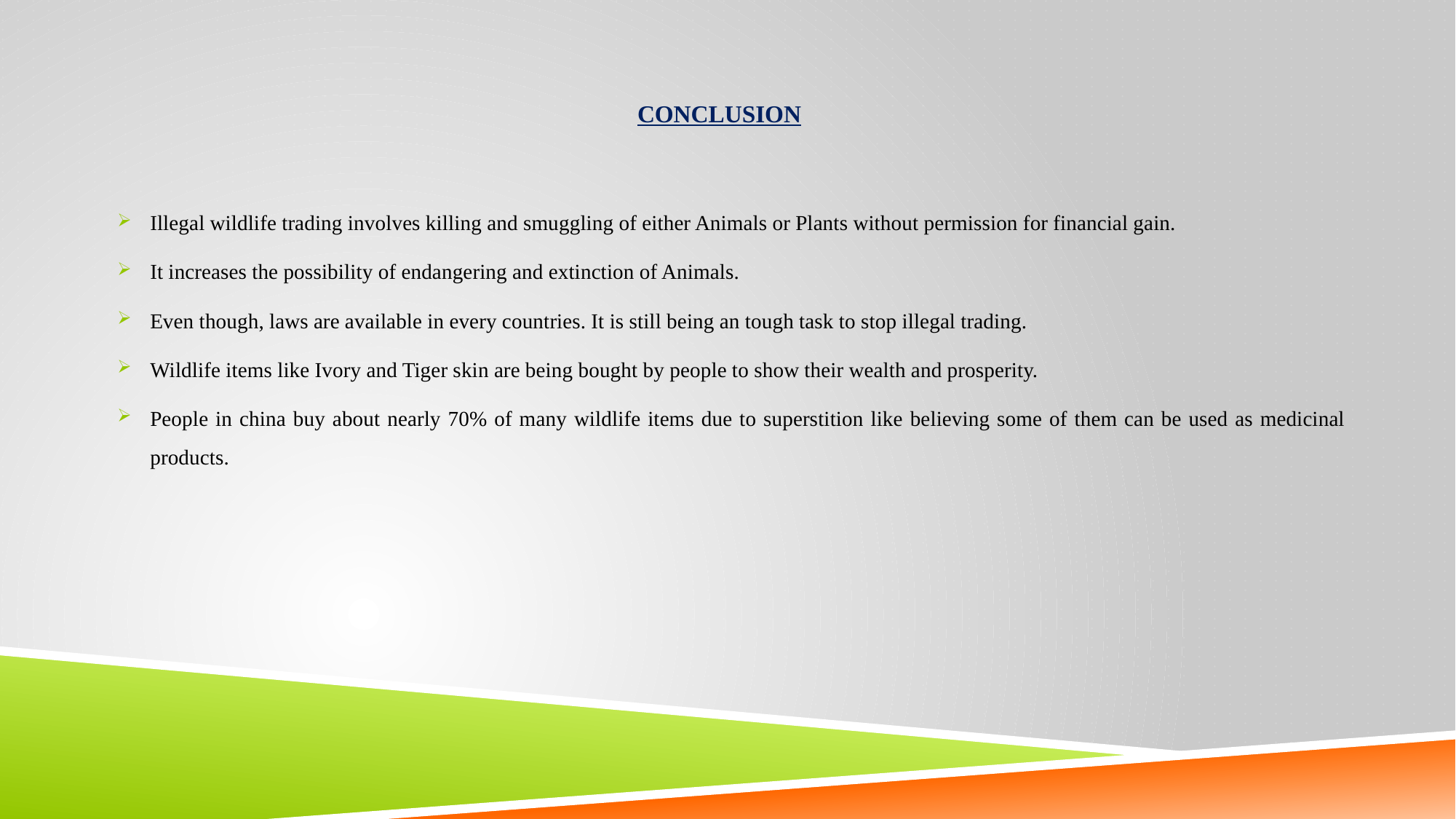

# Conclusion
Illegal wildlife trading involves killing and smuggling of either Animals or Plants without permission for financial gain.
It increases the possibility of endangering and extinction of Animals.
Even though, laws are available in every countries. It is still being an tough task to stop illegal trading.
Wildlife items like Ivory and Tiger skin are being bought by people to show their wealth and prosperity.
People in china buy about nearly 70% of many wildlife items due to superstition like believing some of them can be used as medicinal products.